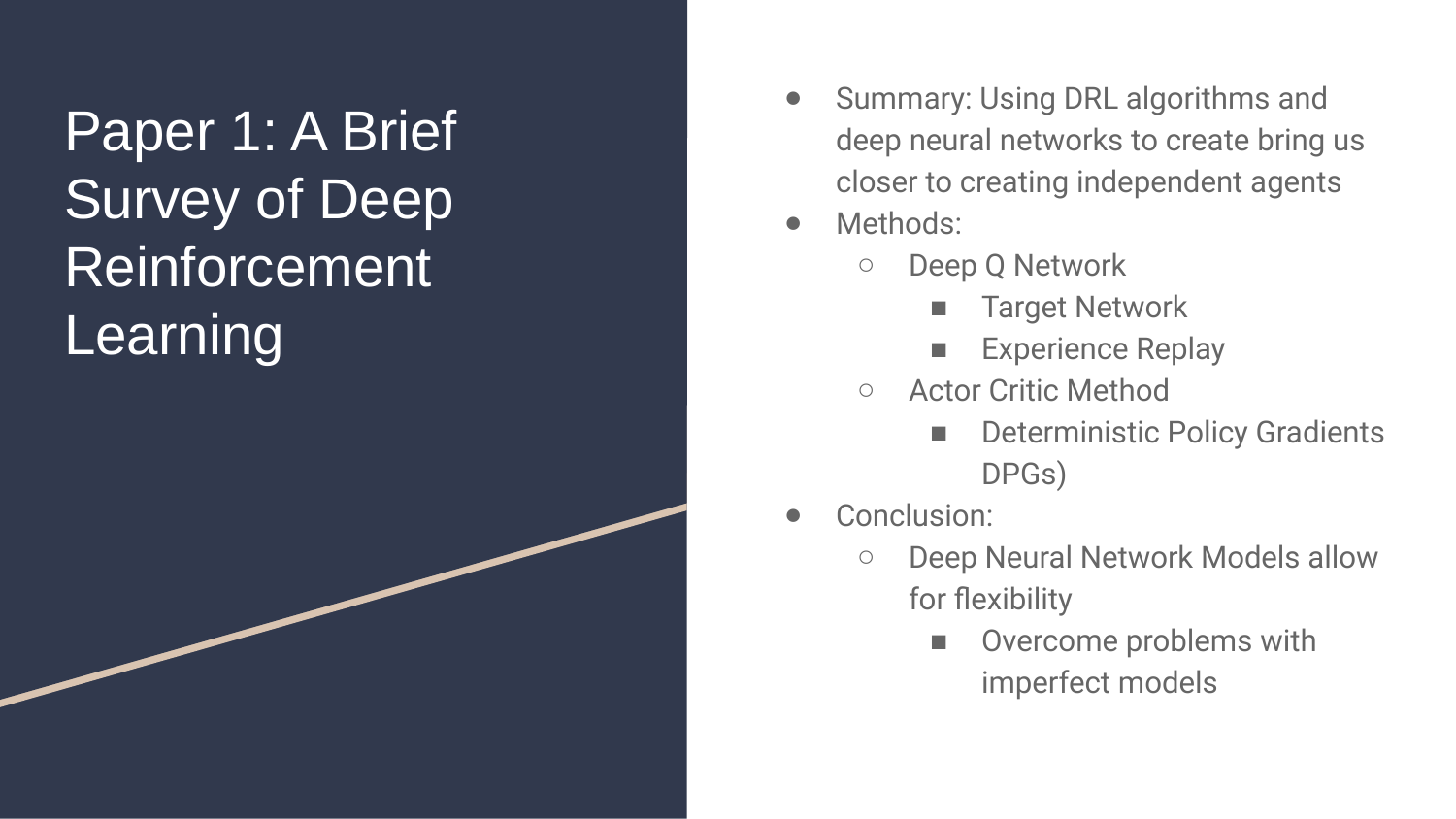

Summary: Using DRL algorithms and deep neural networks to create bring us closer to creating independent agents
Methods:
Deep Q Network
Target Network
Experience Replay
Actor Critic Method
Deterministic Policy Gradients DPGs)
Conclusion:
Deep Neural Network Models allow for flexibility
Overcome problems with imperfect models

# Paper 1: A Brief Survey of Deep Reinforcement Learning